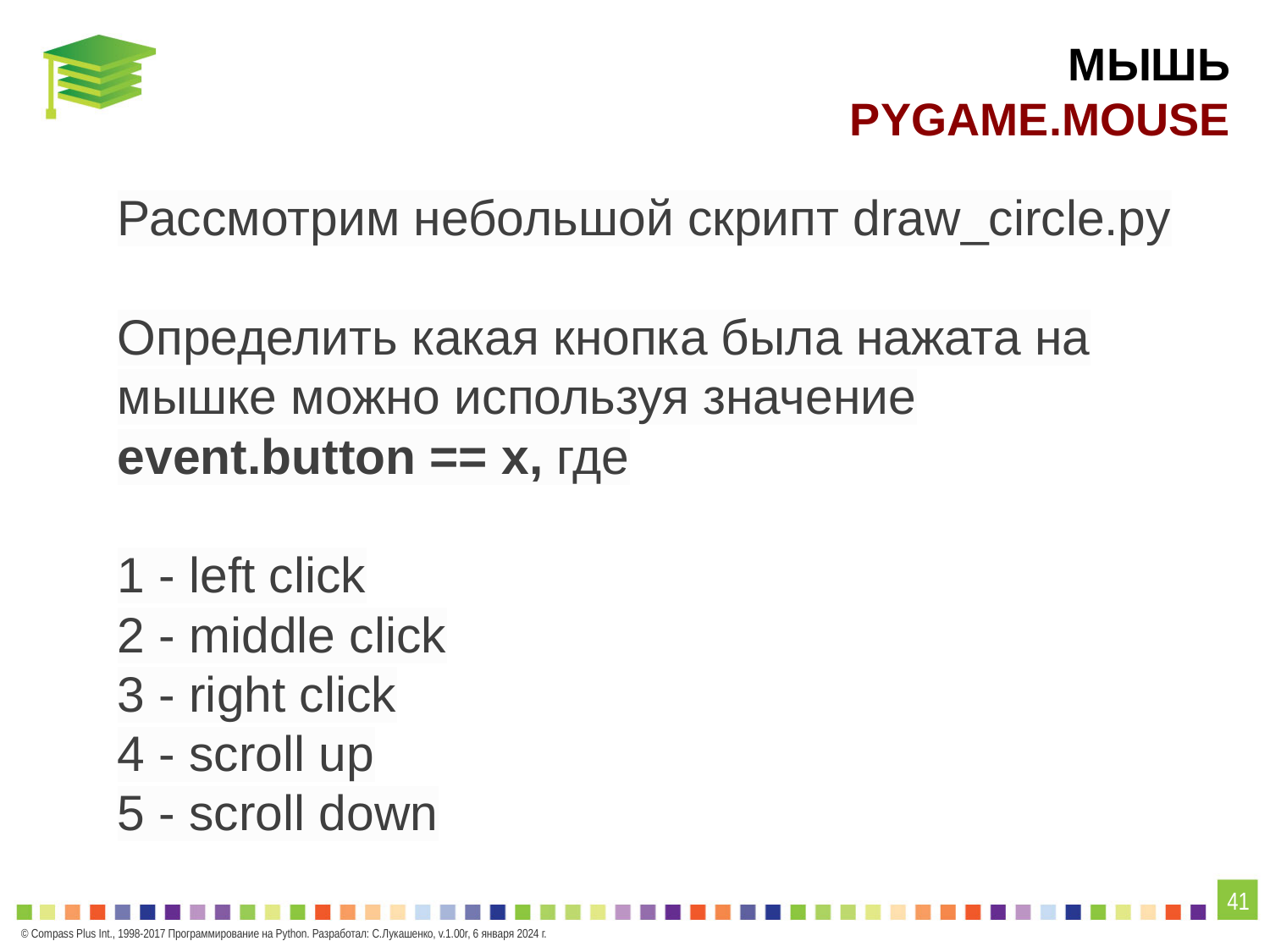

# МЫШЬ PYGAME.MOUSE
Рассмотрим небольшой скрипт draw_circle.py

Определить какая кнопка была нажата на мышке можно используя значение event.button == x, где
1 - left click
2 - middle click
3 - right click
4 - scroll up
5 - scroll down